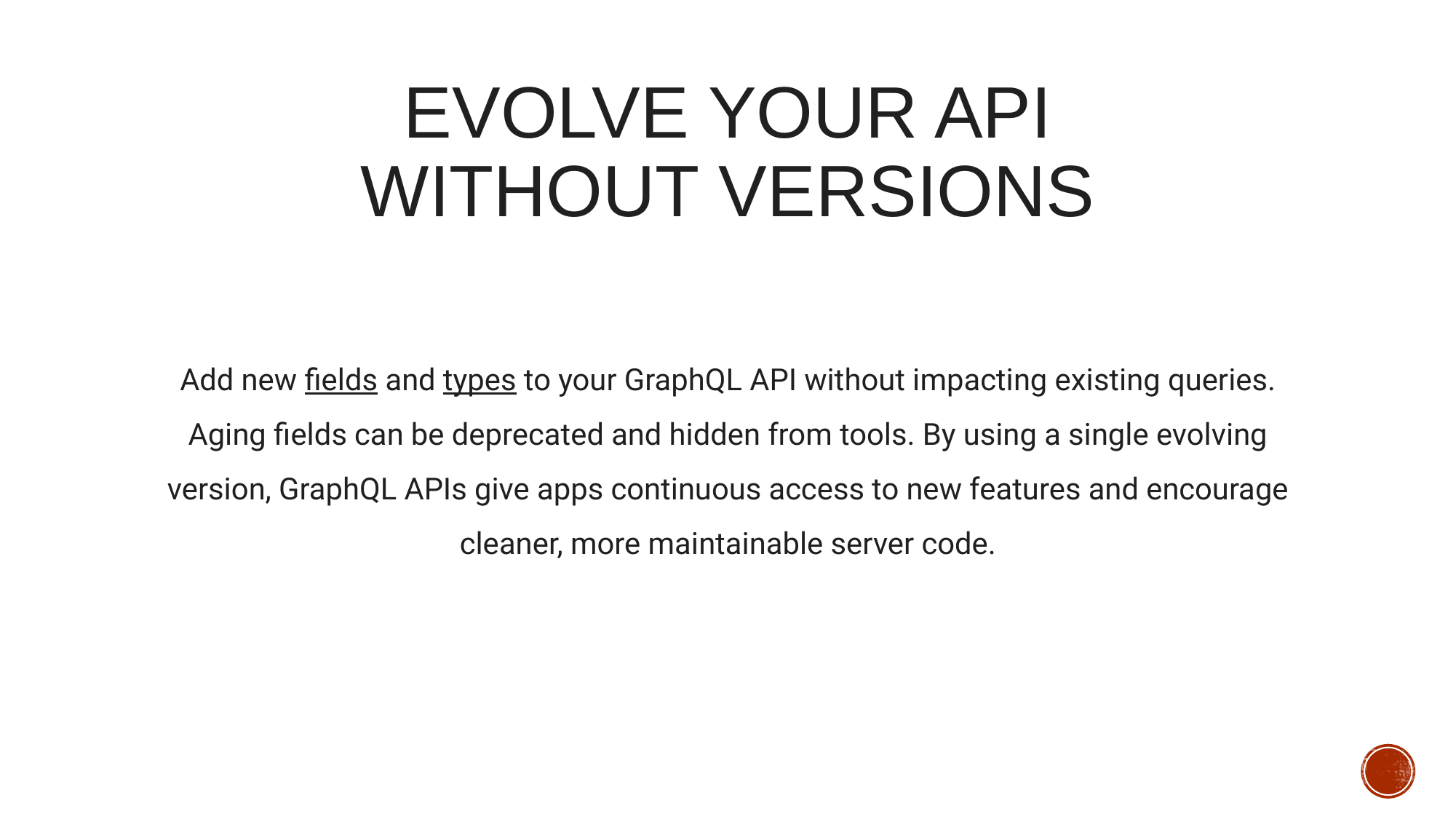

# Evolve your API without versions
Add new fields and types to your GraphQL API without impacting existing queries. Aging fields can be deprecated and hidden from tools. By using a single evolving version, GraphQL APIs give apps continuous access to new features and encourage cleaner, more maintainable server code.